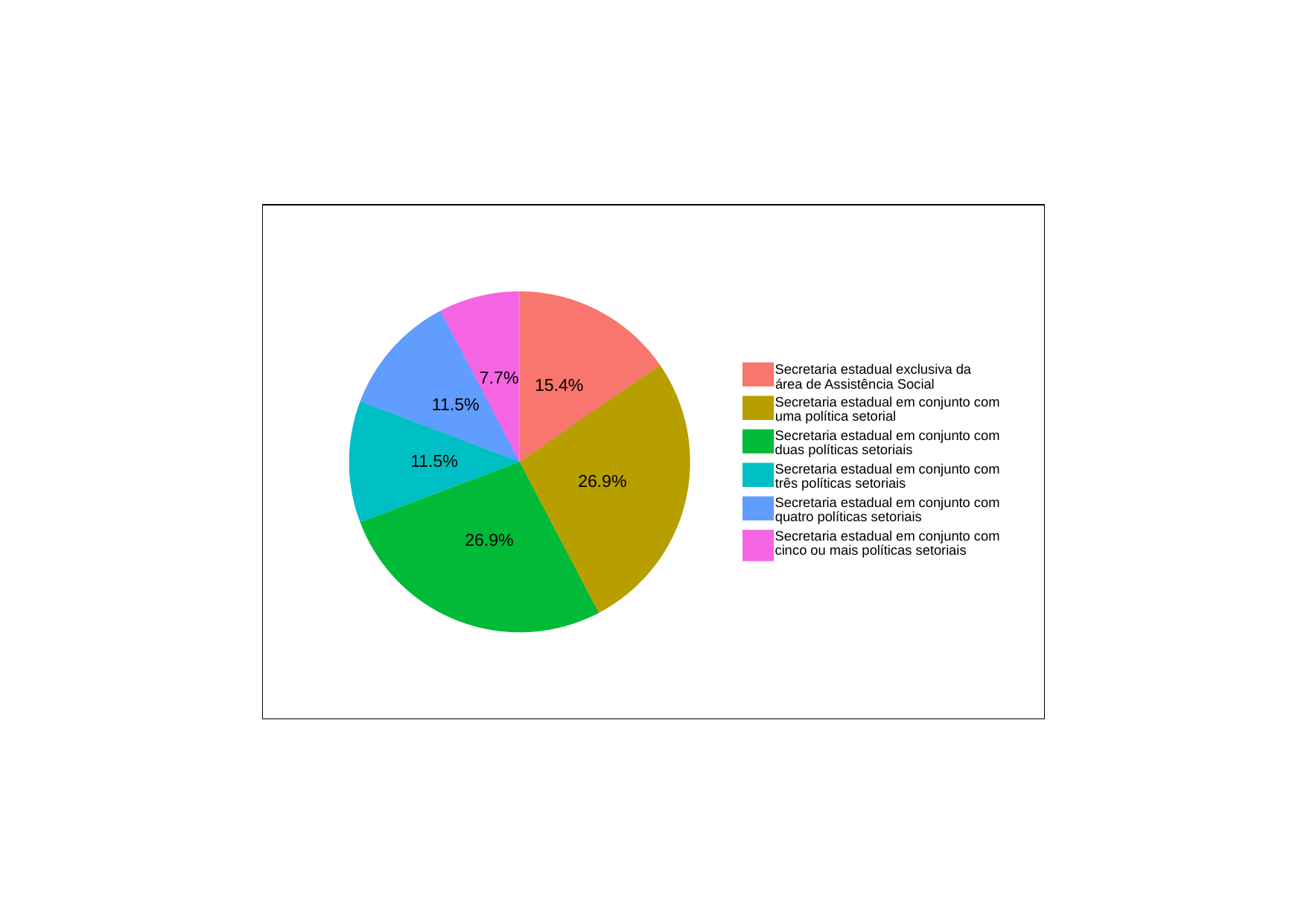

Secretaria estadual exclusiva da
7.7%
área de Assistência Social
15.4%

Secretaria estadual em conjunto com
11.5%

uma política setorial

Secretaria estadual em conjunto com
duas políticas setoriais
11.5%

Secretaria estadual em conjunto com
26.9%
três políticas setoriais

Secretaria estadual em conjunto com
quatro políticas setoriais

Secretaria estadual em conjunto com
26.9%
cinco ou mais políticas setoriais